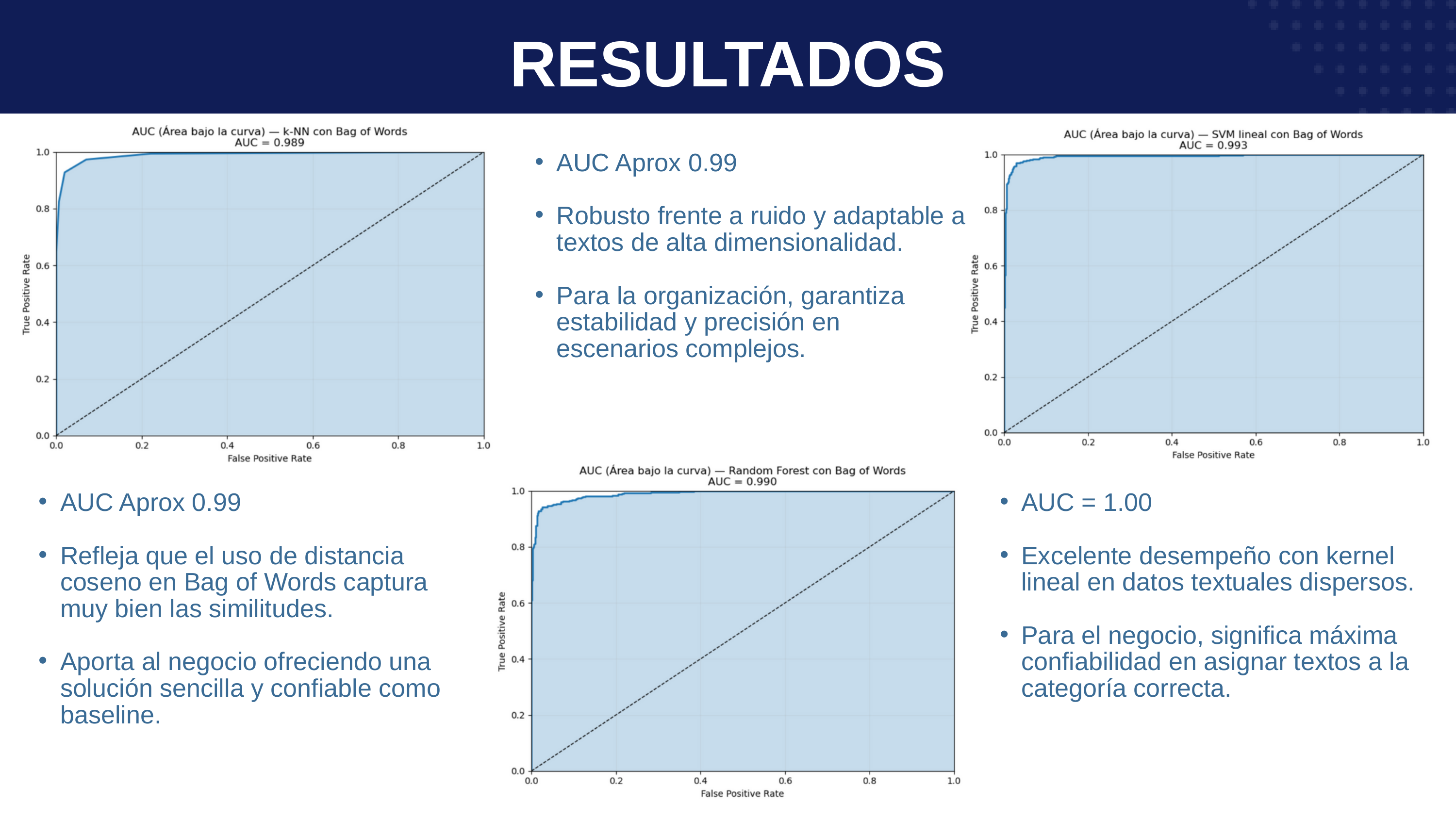

RESULTADOS

AUC Aprox 0.99

Robusto frente a ruido y adaptable a textos de alta dimensionalidad.

Para la organización, garantiza estabilidad y precisión en escenarios complejos.

AUC Aprox 0.99

Refleja que el uso de distancia coseno en Bag of Words captura muy bien las similitudes.

Aporta al negocio ofreciendo una solución sencilla y confiable como baseline.

AUC = 1.00

Excelente desempeño con kernel lineal en datos textuales dispersos.

Para el negocio, significa máxima confiabilidad en asignar textos a la categoría correcta.